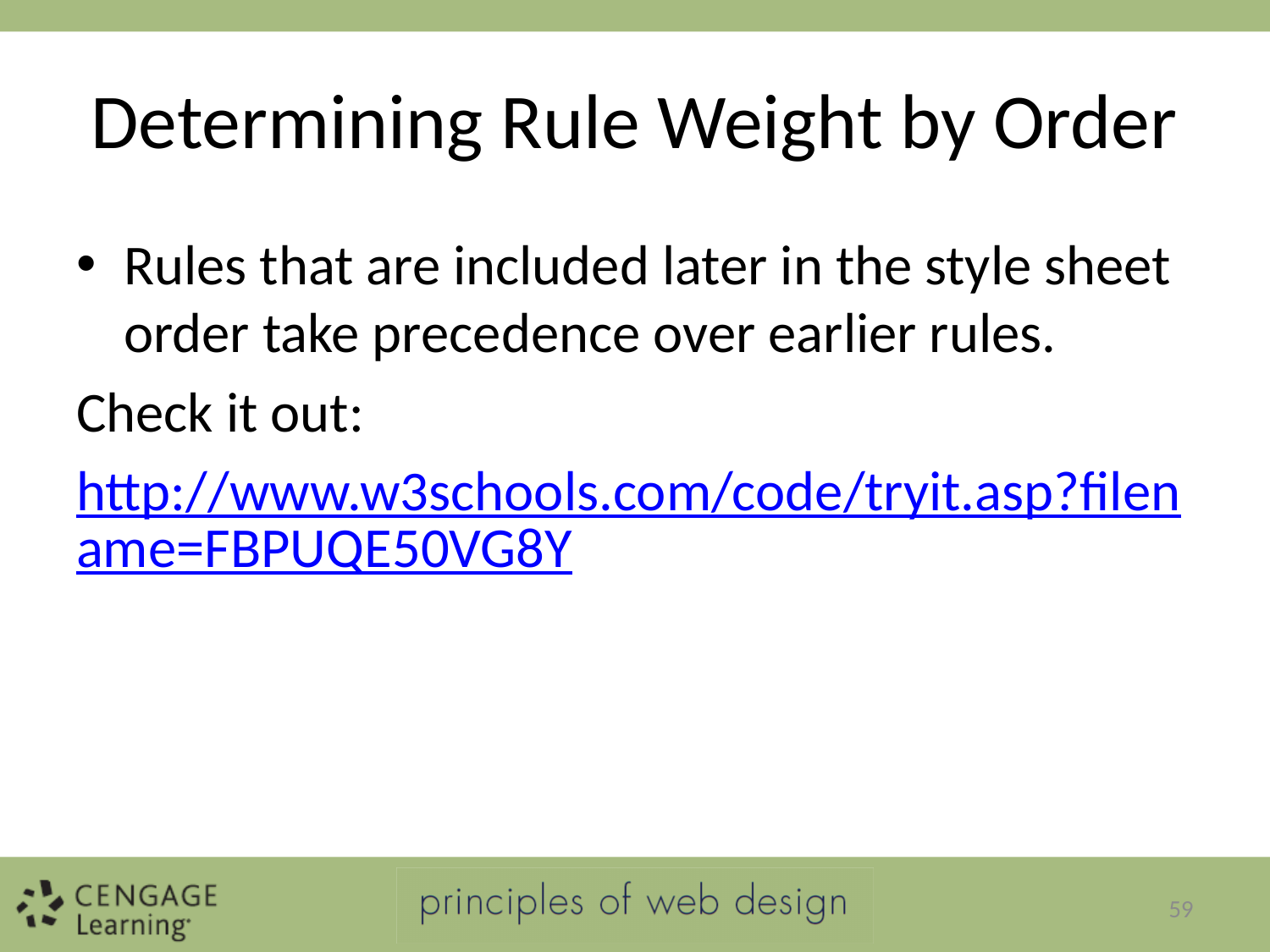

# Determining Rule Weight by Order
Rules that are included later in the style sheet order take precedence over earlier rules.
Check it out:
http://www.w3schools.com/code/tryit.asp?filename=FBPUQE50VG8Y

59